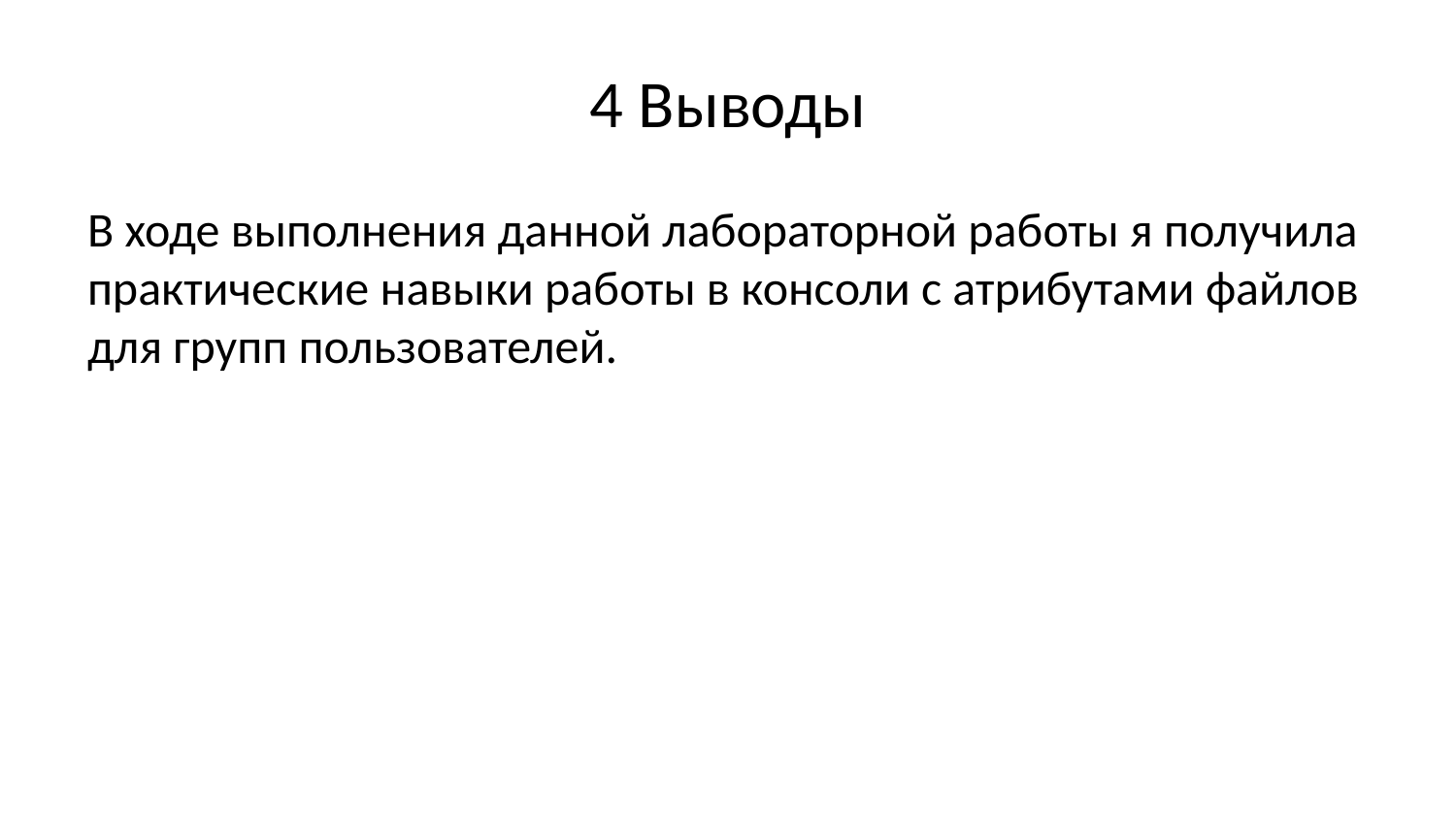

# 4 Выводы
В ходе выполнения данной лабораторной работы я получила практические навыки работы в консоли с атрибутами файлов для групп пользователей.